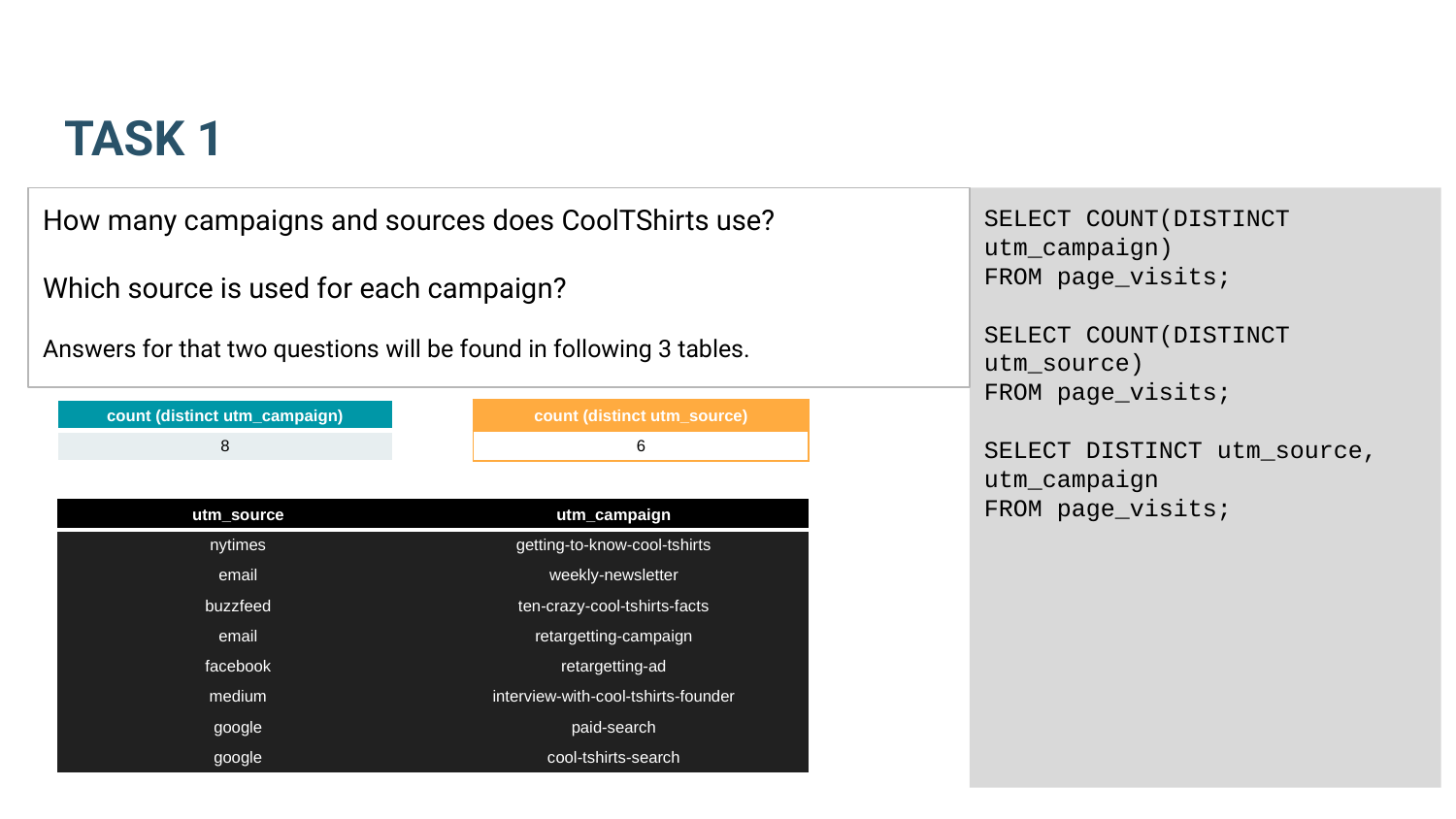

TASK 1
How many campaigns and sources does CoolTShirts use?

Which source is used for each campaign?

Answers for that two questions will be found in following 3 tables.
SELECT COUNT(DISTINCT utm_campaign)
FROM page_visits;

SELECT COUNT(DISTINCT utm_source)
FROM page_visits;

SELECT DISTINCT utm_source, utm_campaign
FROM page_visits;

| count (distinct utm\_campaign) |
| --- |
| 8 |
| count (distinct utm\_source) |
| --- |
| 6 |
| utm\_source | utm\_campaign |
| --- | --- |
| nytimes | getting-to-know-cool-tshirts |
| email | weekly-newsletter |
| buzzfeed | ten-crazy-cool-tshirts-facts |
| email | retargetting-campaign |
| facebook | retargetting-ad |
| medium | interview-with-cool-tshirts-founder |
| google | paid-search |
| google | cool-tshirts-search |